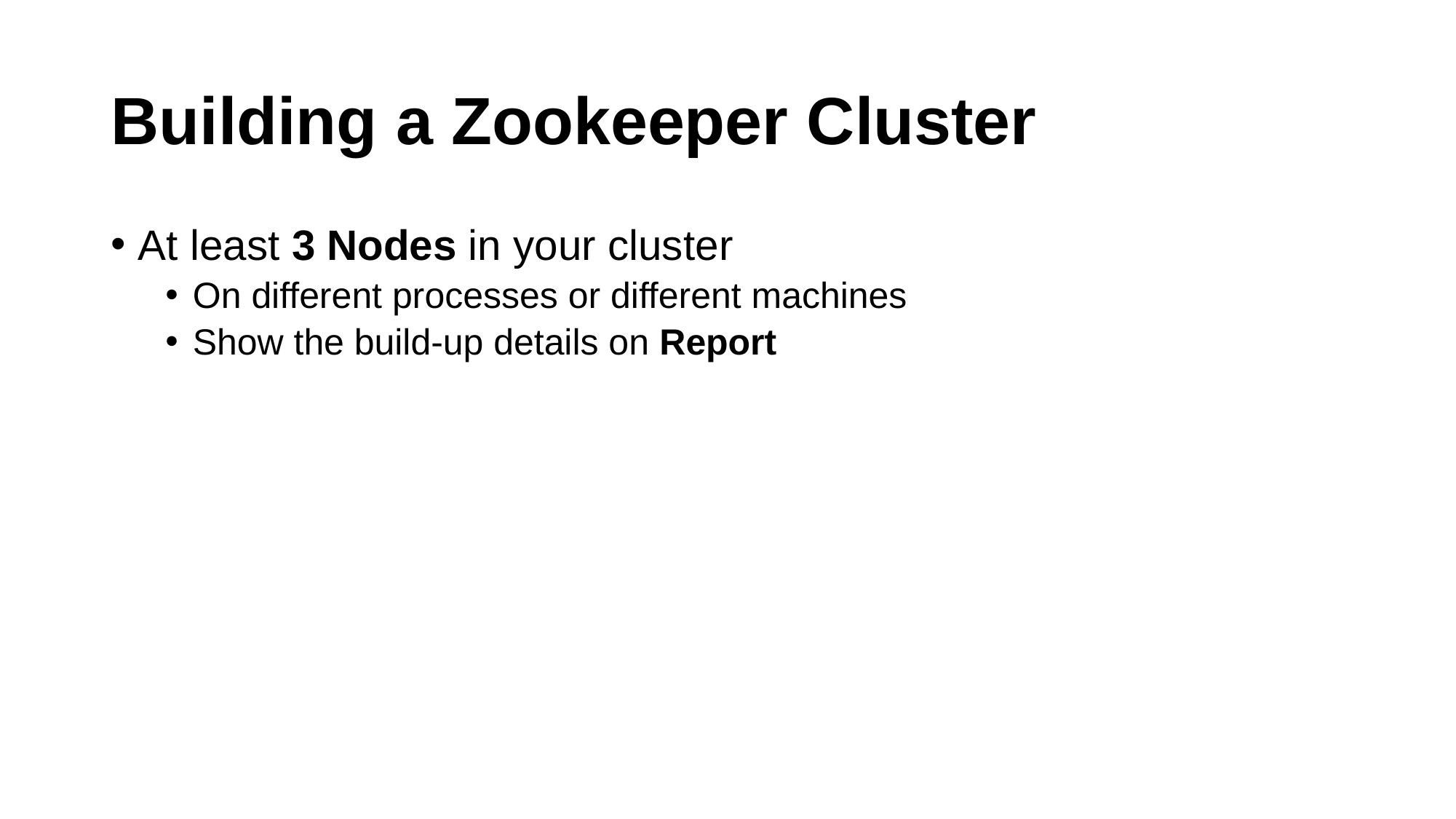

# Building a Zookeeper Cluster
At least 3 Nodes in your cluster
On different processes or different machines
Show the build-up details on Report